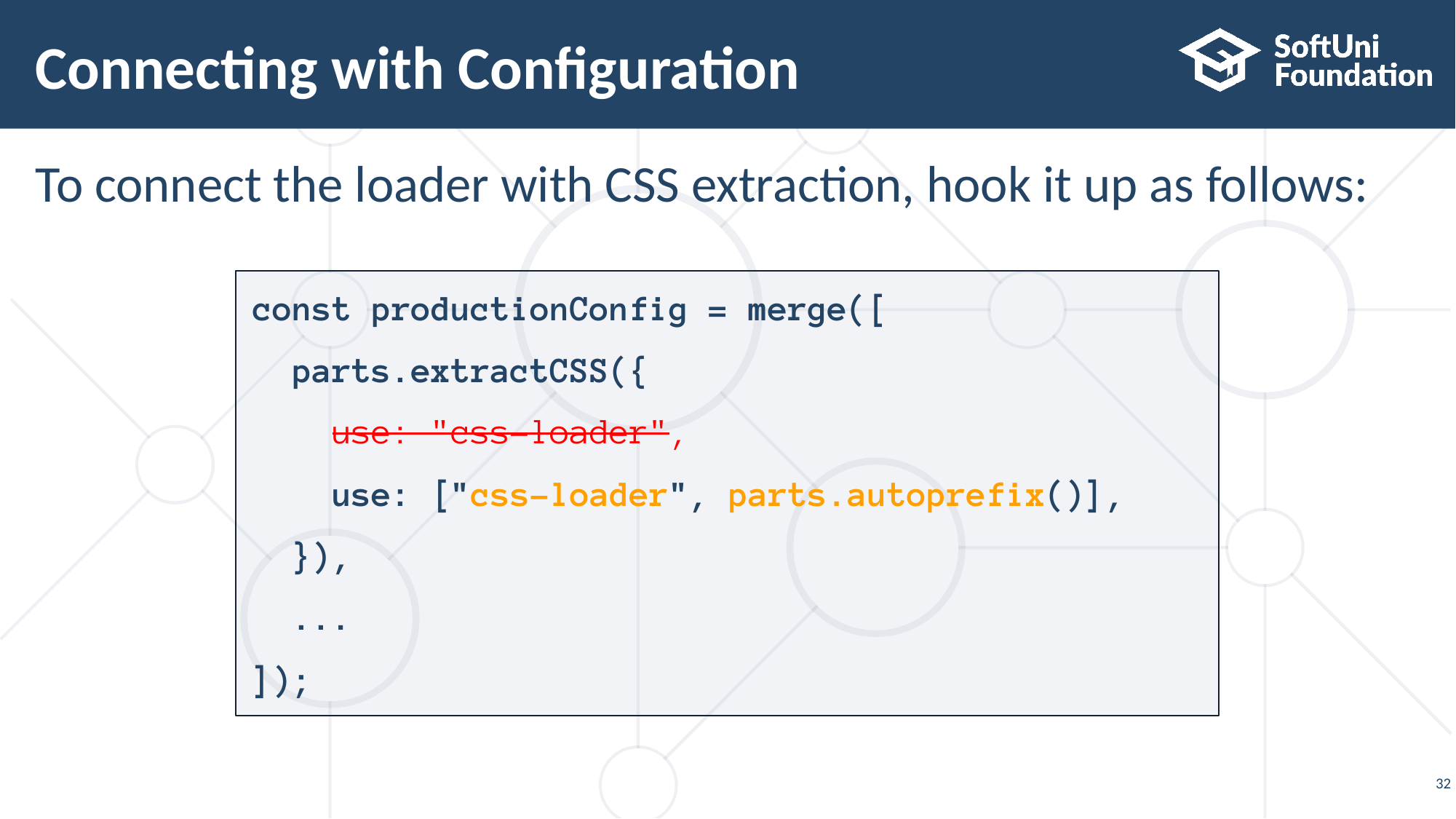

# Connecting with Configuration
To connect the loader with CSS extraction, hook it up as follows:
const productionConfig = merge([
  parts.extractCSS({
    use: "css-loader",
    use: ["css-loader", parts.autoprefix()],
  }),
  ...
]);
32